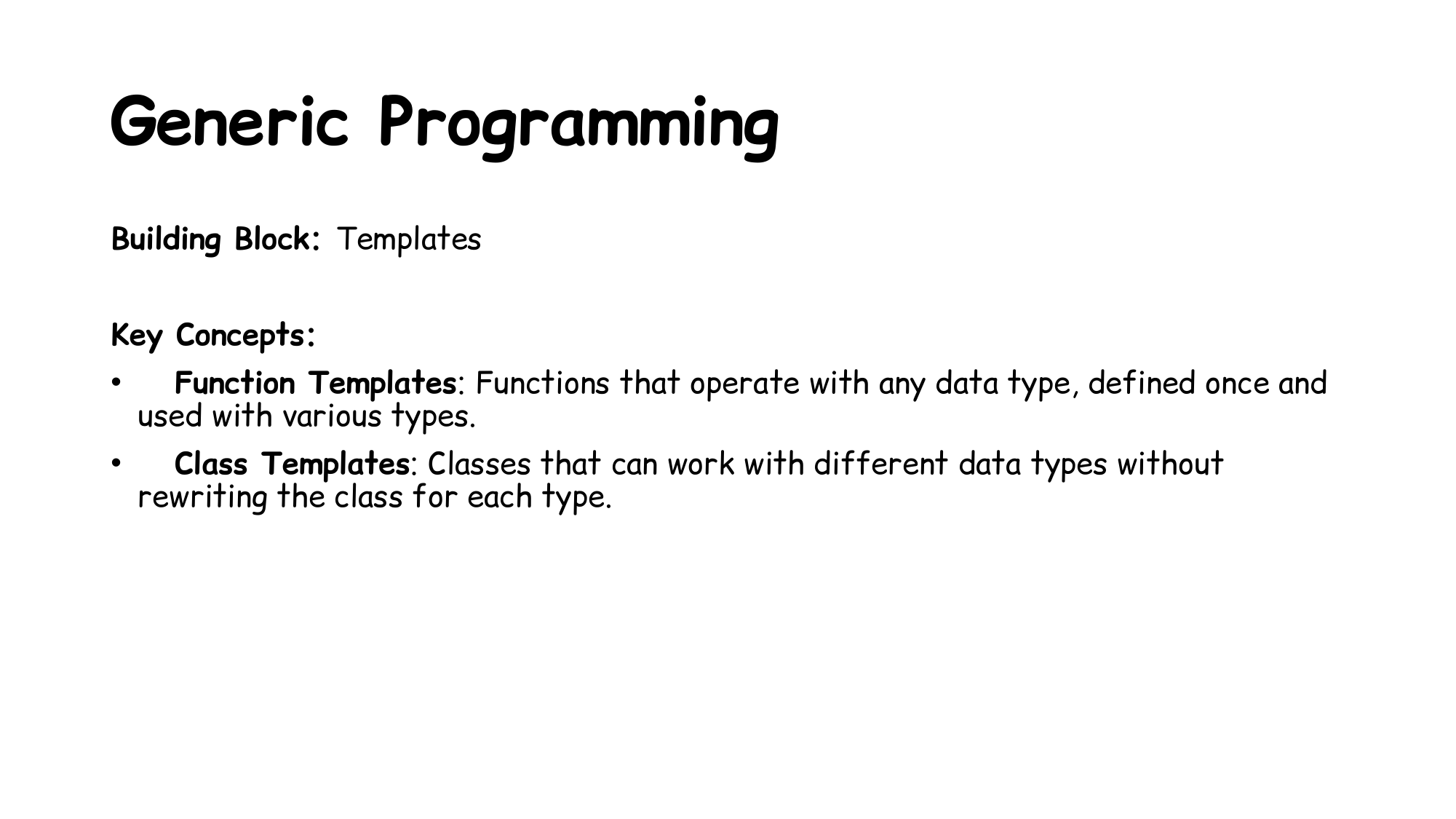

# Generic Programming
Building Block: Templates

Key Concepts:
    Function Templates: Functions that operate with any data type, defined once and used with various types.
    Class Templates: Classes that can work with different data types without rewriting the class for each type.